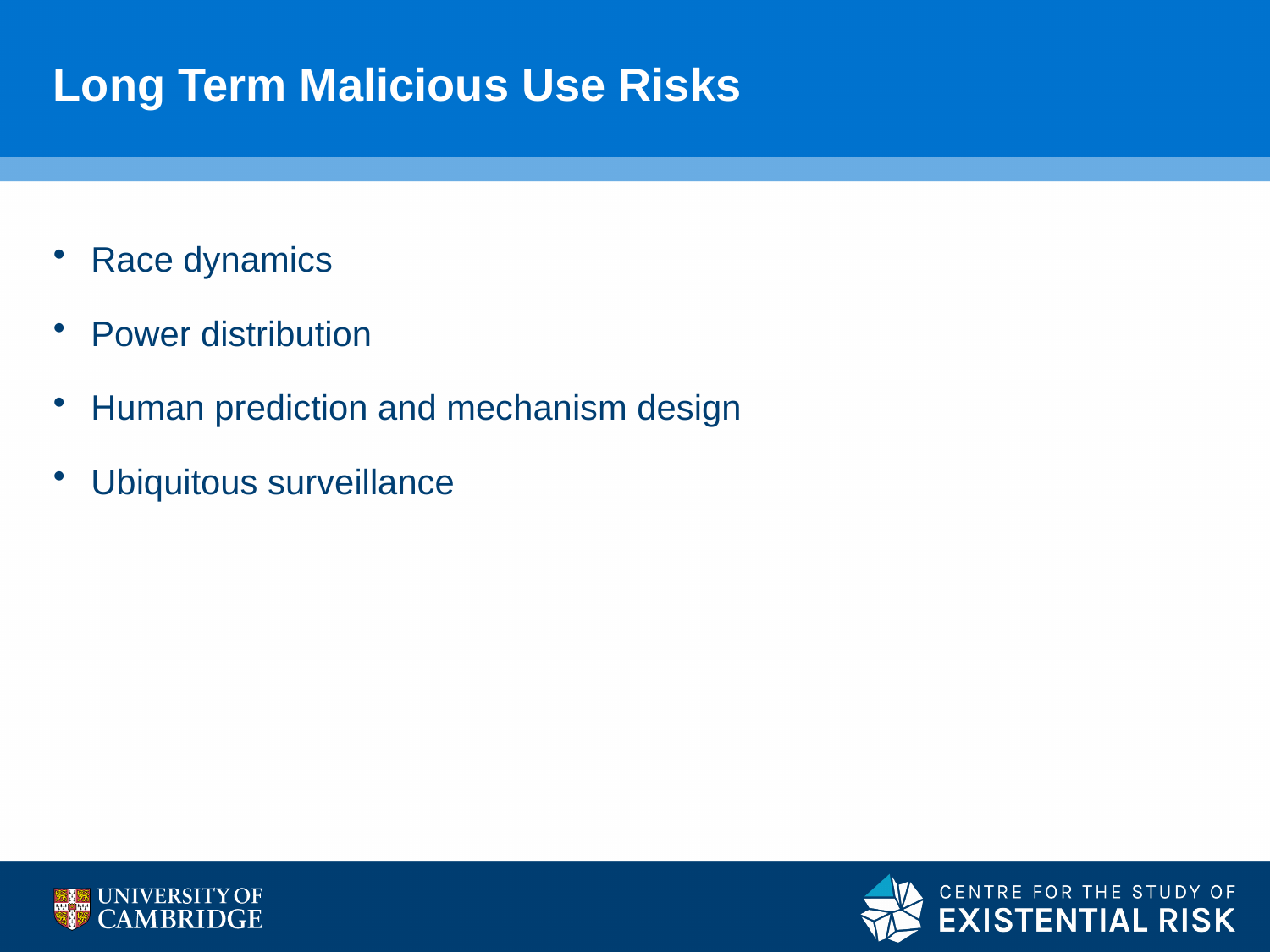

# Long Term Malicious Use Risks
Race dynamics
Power distribution
Human prediction and mechanism design
Ubiquitous surveillance